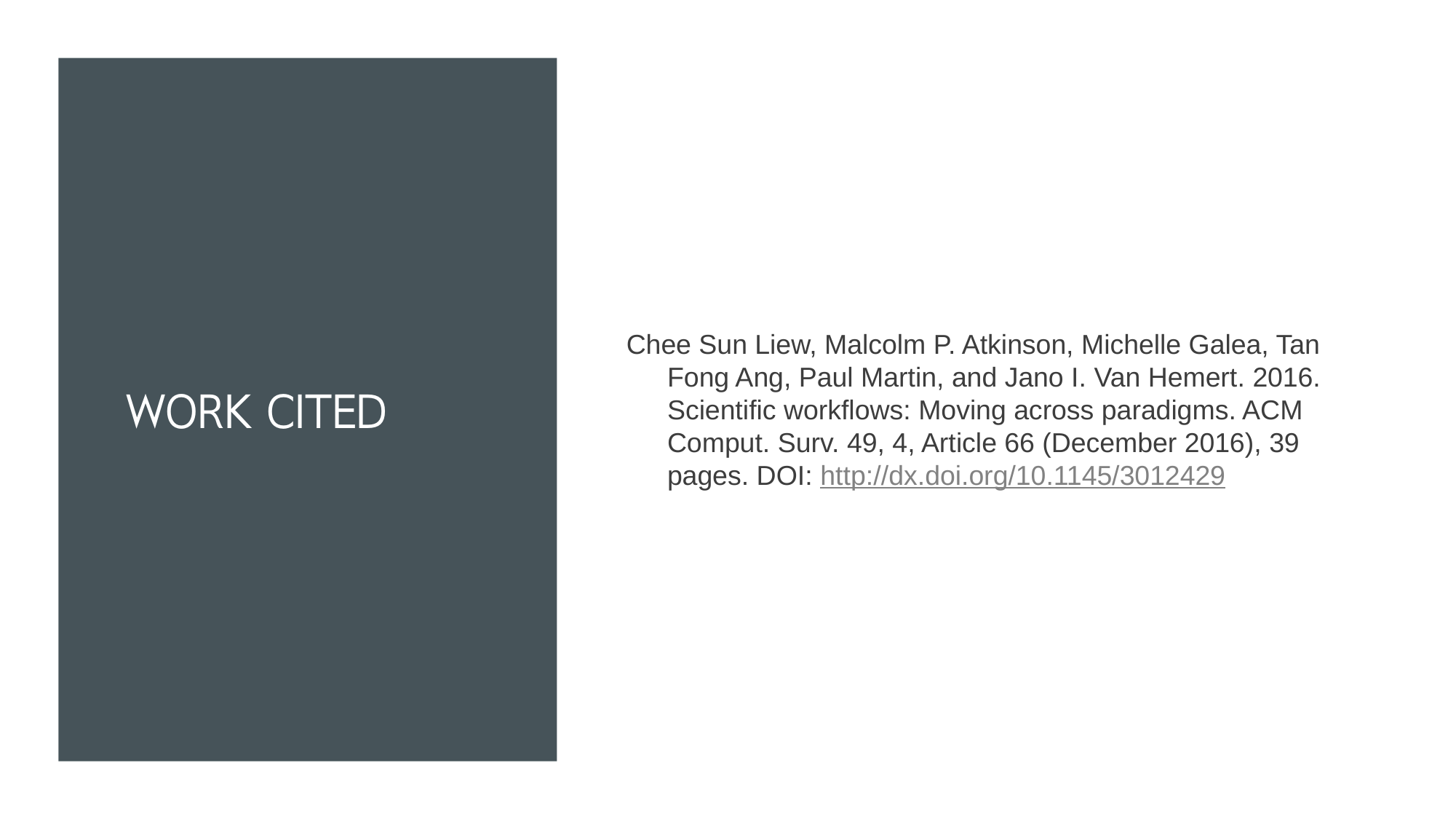

# WORK CITED
Chee Sun Liew, Malcolm P. Atkinson, Michelle Galea, Tan Fong Ang, Paul Martin, and Jano I. Van Hemert. 2016. Scientific workflows: Moving across paradigms. ACM Comput. Surv. 49, 4, Article 66 (December 2016), 39 pages. DOI: http://dx.doi.org/10.1145/3012429